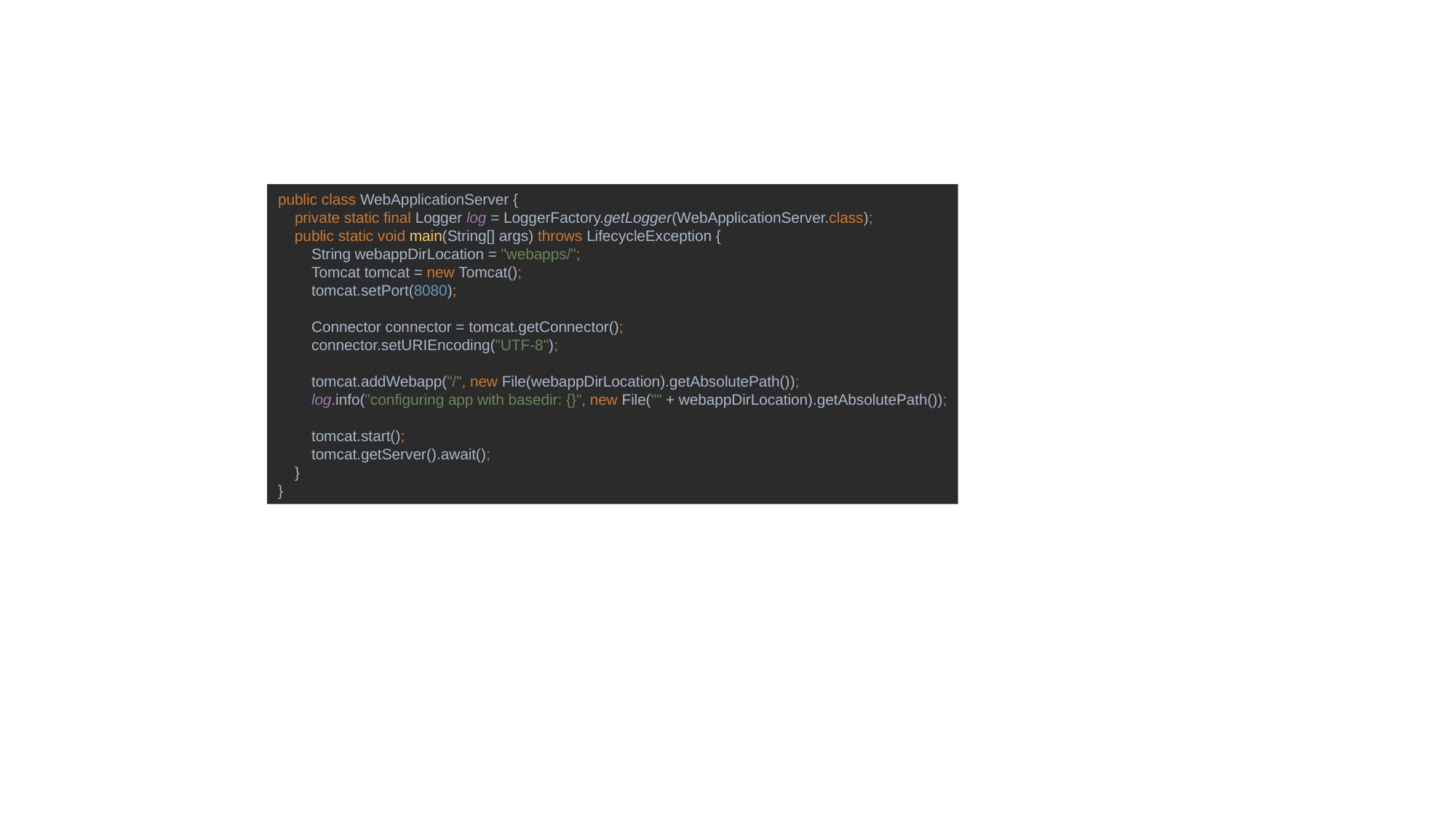

public class WebApplicationServer {
    private static final Logger log = LoggerFactory.getLogger(WebApplicationServer.class);
    public static void main(String[] args) throws LifecycleException {
        String webappDirLocation = "webapps/";
        Tomcat tomcat = new Tomcat();
        tomcat.setPort(8080);
        Connector connector = tomcat.getConnector();
        connector.setURIEncoding("UTF-8");
        tomcat.addWebapp("/", new File(webappDirLocation).getAbsolutePath());
        log.info("configuring app with basedir: {}", new File("" + webappDirLocation).getAbsolutePath());
        tomcat.start();
        tomcat.getServer().await();
    }
}